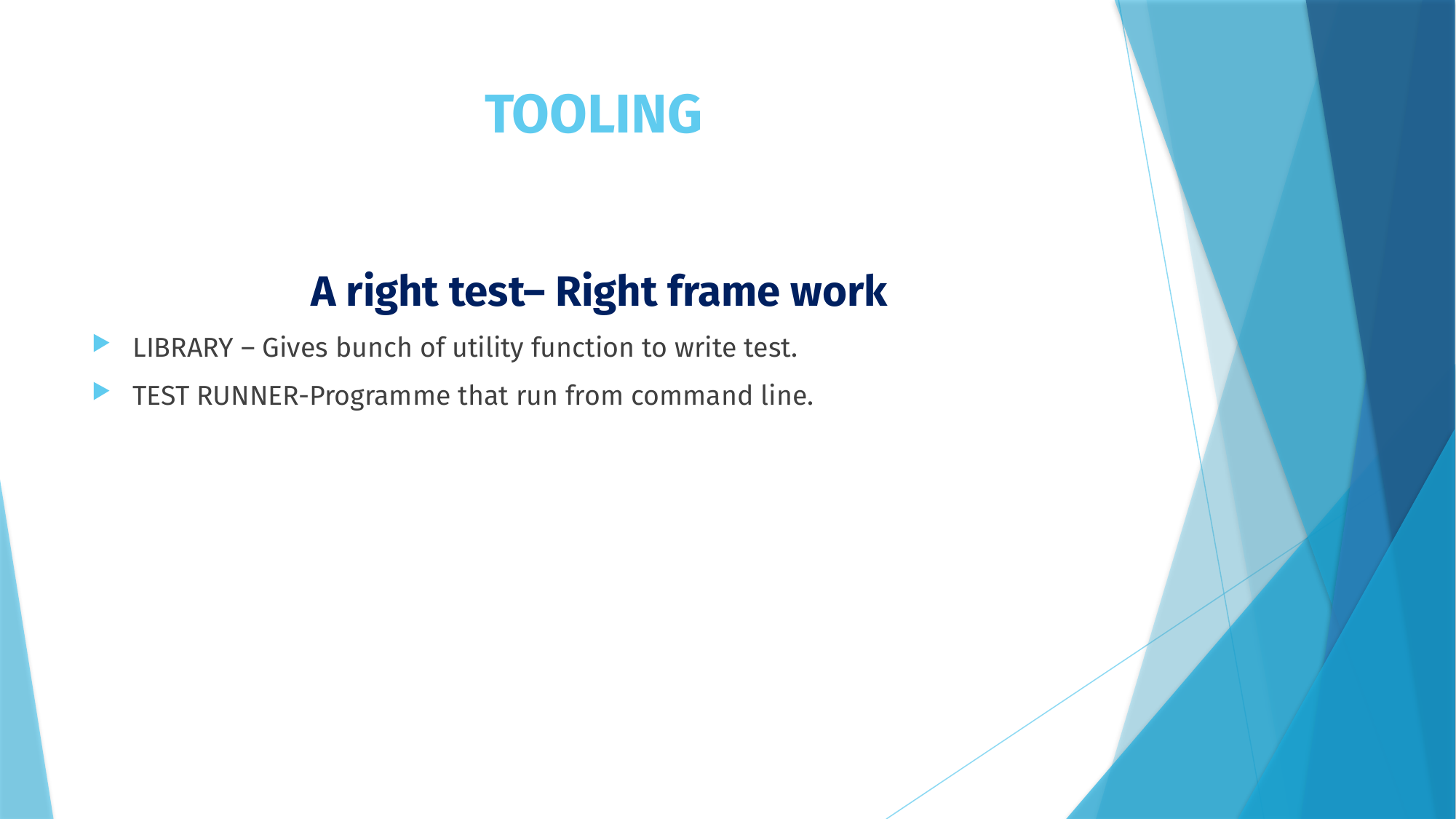

# TOOLING
 A right test– Right frame work
LIBRARY – Gives bunch of utility function to write test.
TEST RUNNER-Programme that run from command line.